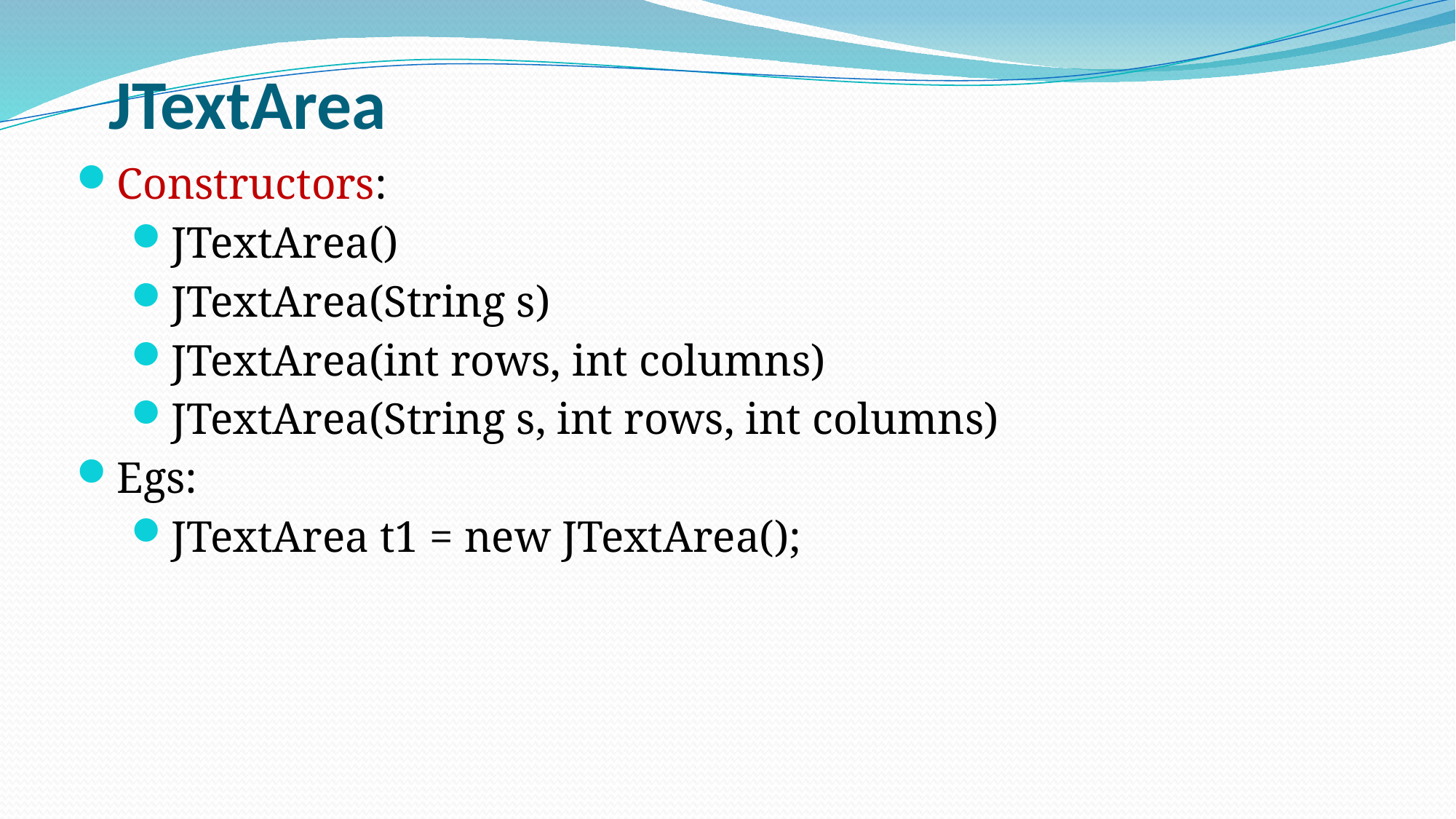

JTextArea
Constructors:
JTextArea()
JTextArea(String s)
JTextArea(int rows, int columns)
JTextArea(String s, int rows, int columns)
Egs:
JTextArea t1 = new JTextArea();